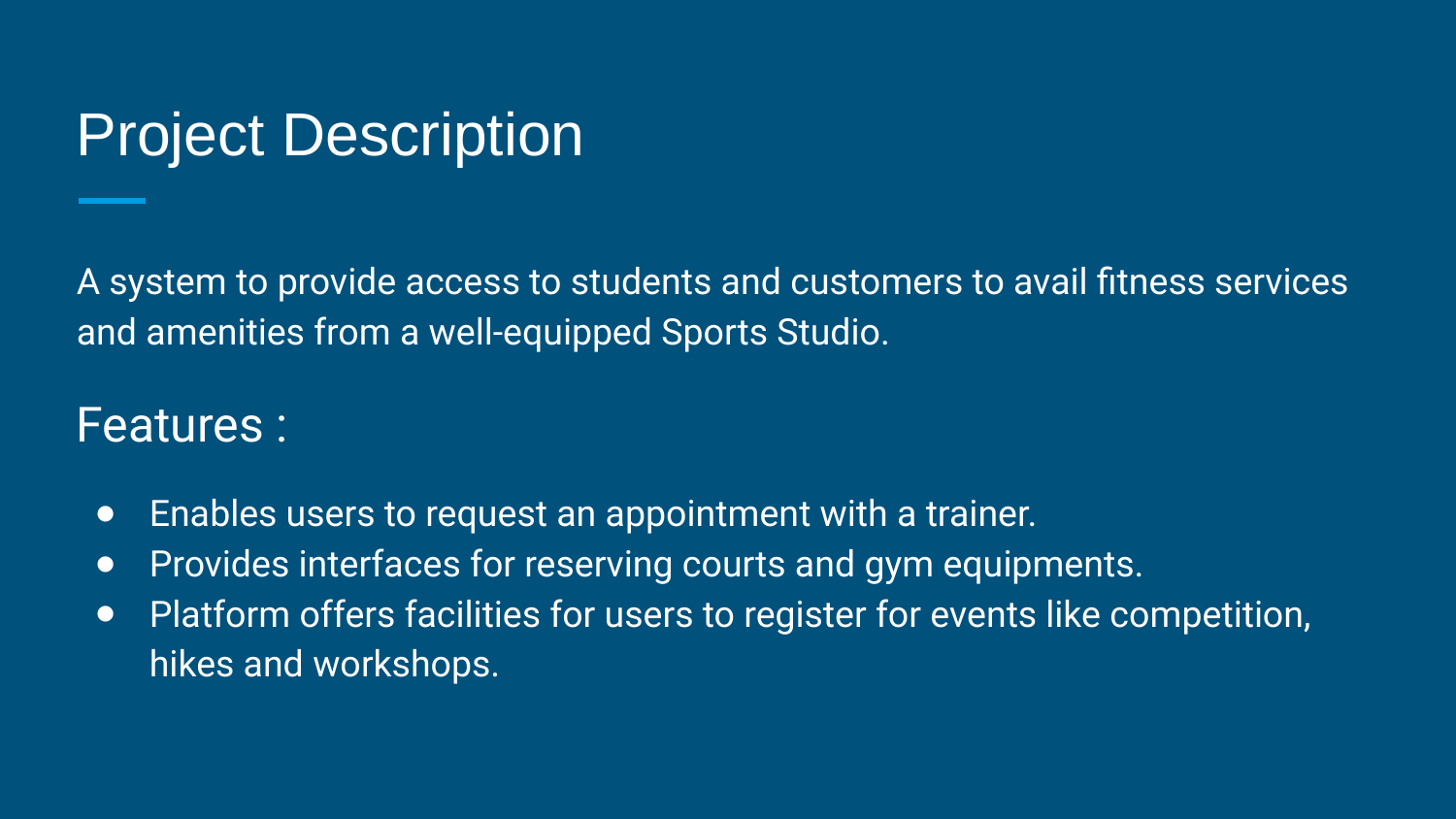

# Project Description
A system to provide access to students and customers to avail fitness services and amenities from a well-equipped Sports Studio.
Features :
Enables users to request an appointment with a trainer.
Provides interfaces for reserving courts and gym equipments.
Platform offers facilities for users to register for events like competition, hikes and workshops.